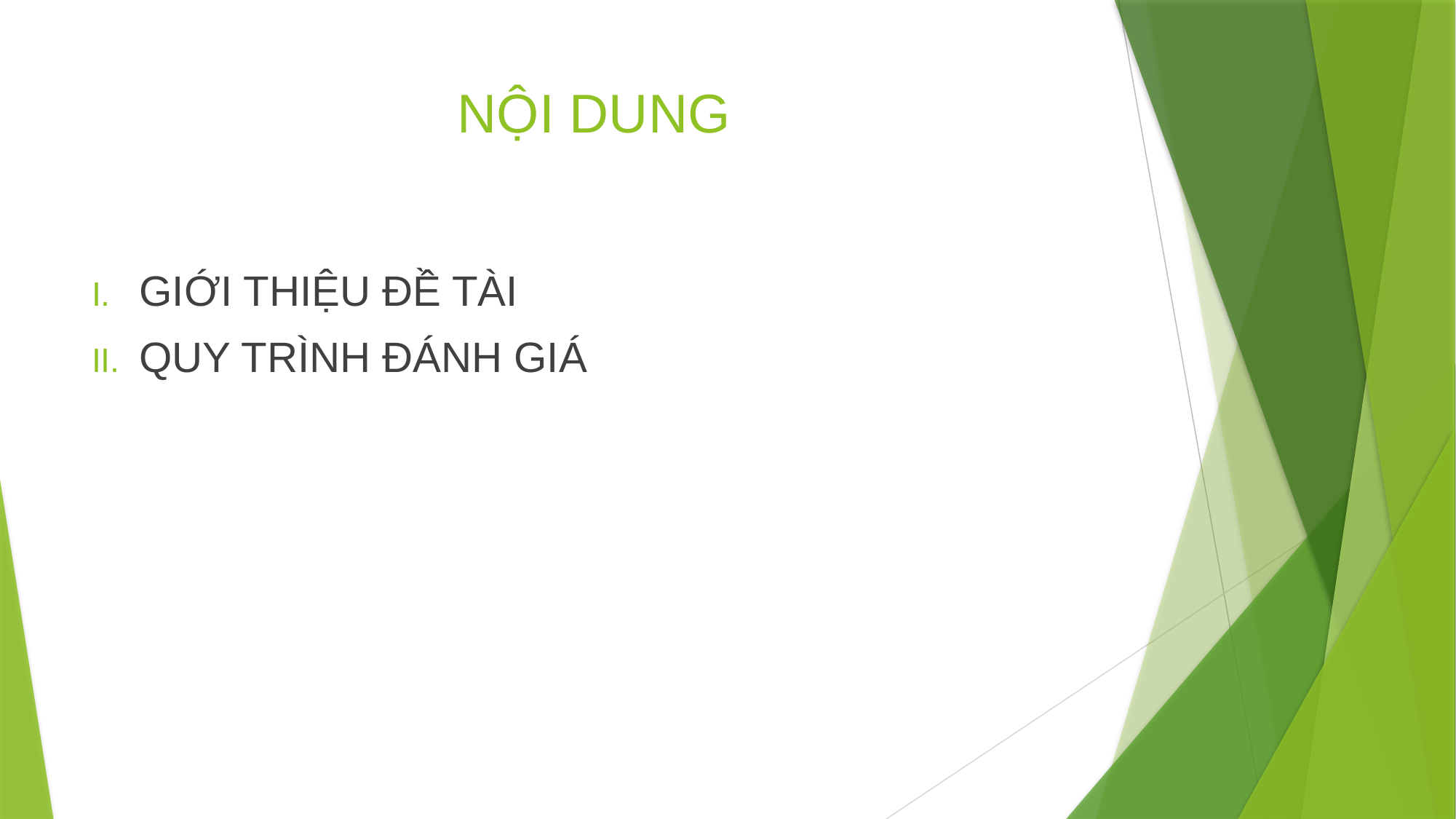

# NỘI DUNG
GIỚI THIỆU ĐỀ TÀI
QUY TRÌNH ĐÁNH GIÁ